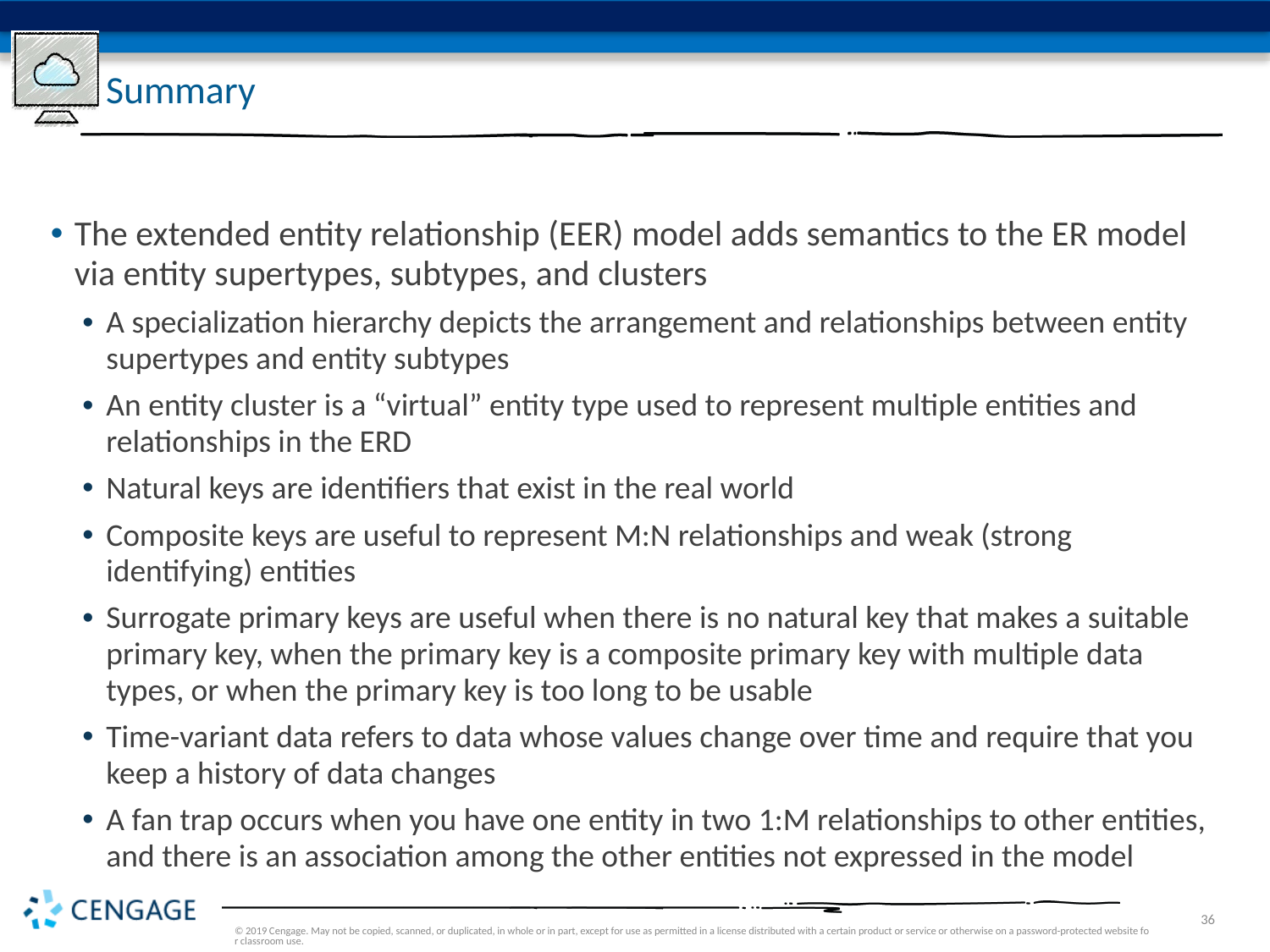

# Summary
The extended entity relationship (EER) model adds semantics to the ER model via entity supertypes, subtypes, and clusters
A specialization hierarchy depicts the arrangement and relationships between entity supertypes and entity subtypes
An entity cluster is a “virtual” entity type used to represent multiple entities and relationships in the ERD
Natural keys are identifiers that exist in the real world
Composite keys are useful to represent M:N relationships and weak (strong identifying) entities
Surrogate primary keys are useful when there is no natural key that makes a suitable primary key, when the primary key is a composite primary key with multiple data types, or when the primary key is too long to be usable
Time-variant data refers to data whose values change over time and require that you keep a history of data changes
A fan trap occurs when you have one entity in two 1:M relationships to other entities, and there is an association among the other entities not expressed in the model
© 2019 Cengage. May not be copied, scanned, or duplicated, in whole or in part, except for use as permitted in a license distributed with a certain product or service or otherwise on a password-protected website for classroom use.